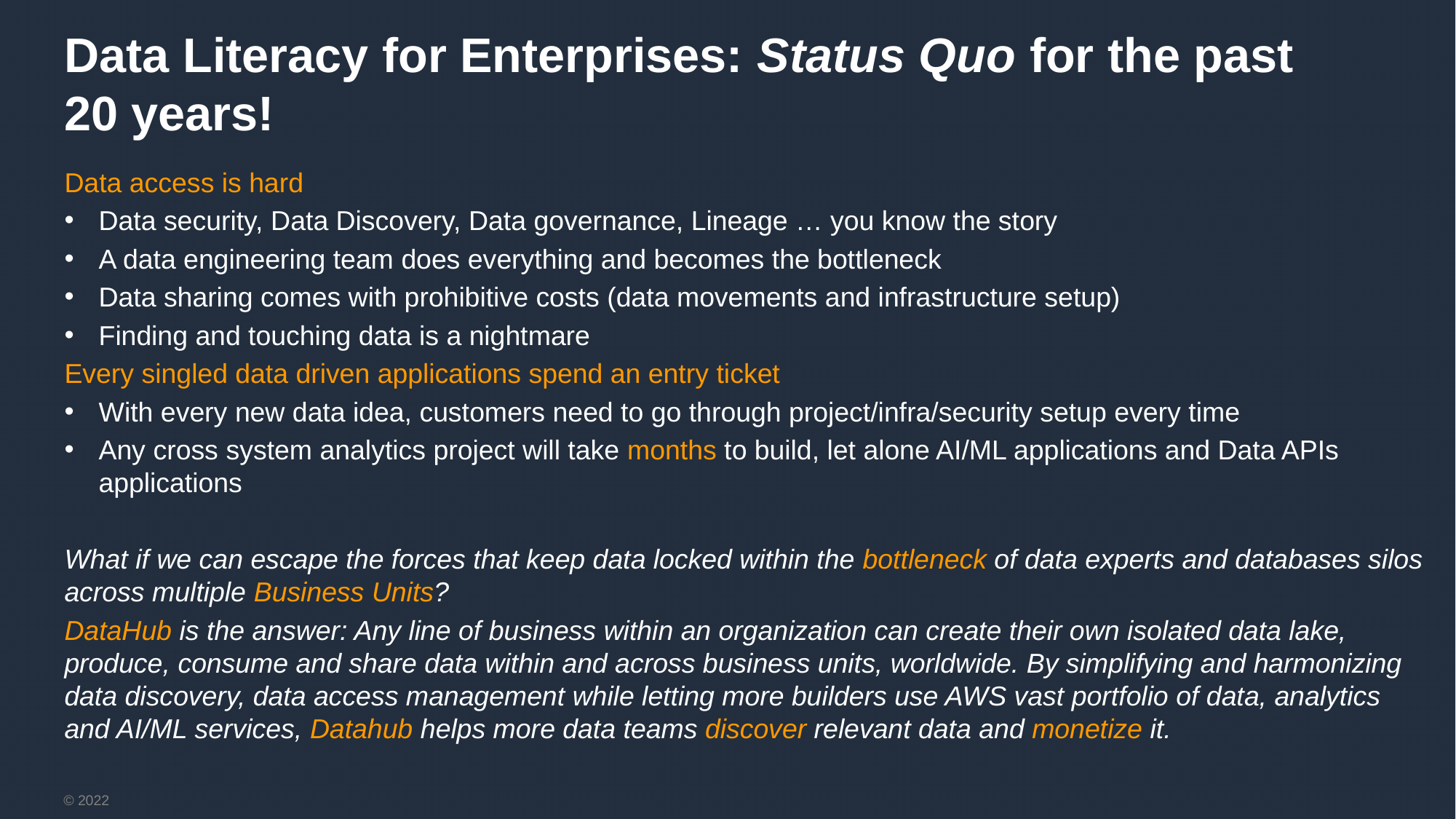

# Data Literacy for Enterprises: Status Quo for the past 20 years!
Data access is hard
Data security, Data Discovery, Data governance, Lineage … you know the story
A data engineering team does everything and becomes the bottleneck
Data sharing comes with prohibitive costs (data movements and infrastructure setup)
Finding and touching data is a nightmare
Every singled data driven applications spend an entry ticket
With every new data idea, customers need to go through project/infra/security setup every time
Any cross system analytics project will take months to build, let alone AI/ML applications and Data APIs applications

What if we can escape the forces that keep data locked within the bottleneck of data experts and databases silos across multiple Business Units?
DataHub is the answer: Any line of business within an organization can create their own isolated data lake, produce, consume and share data within and across business units, worldwide. By simplifying and harmonizing data discovery, data access management while letting more builders use AWS vast portfolio of data, analytics and AI/ML services, Datahub helps more data teams discover relevant data and monetize it.